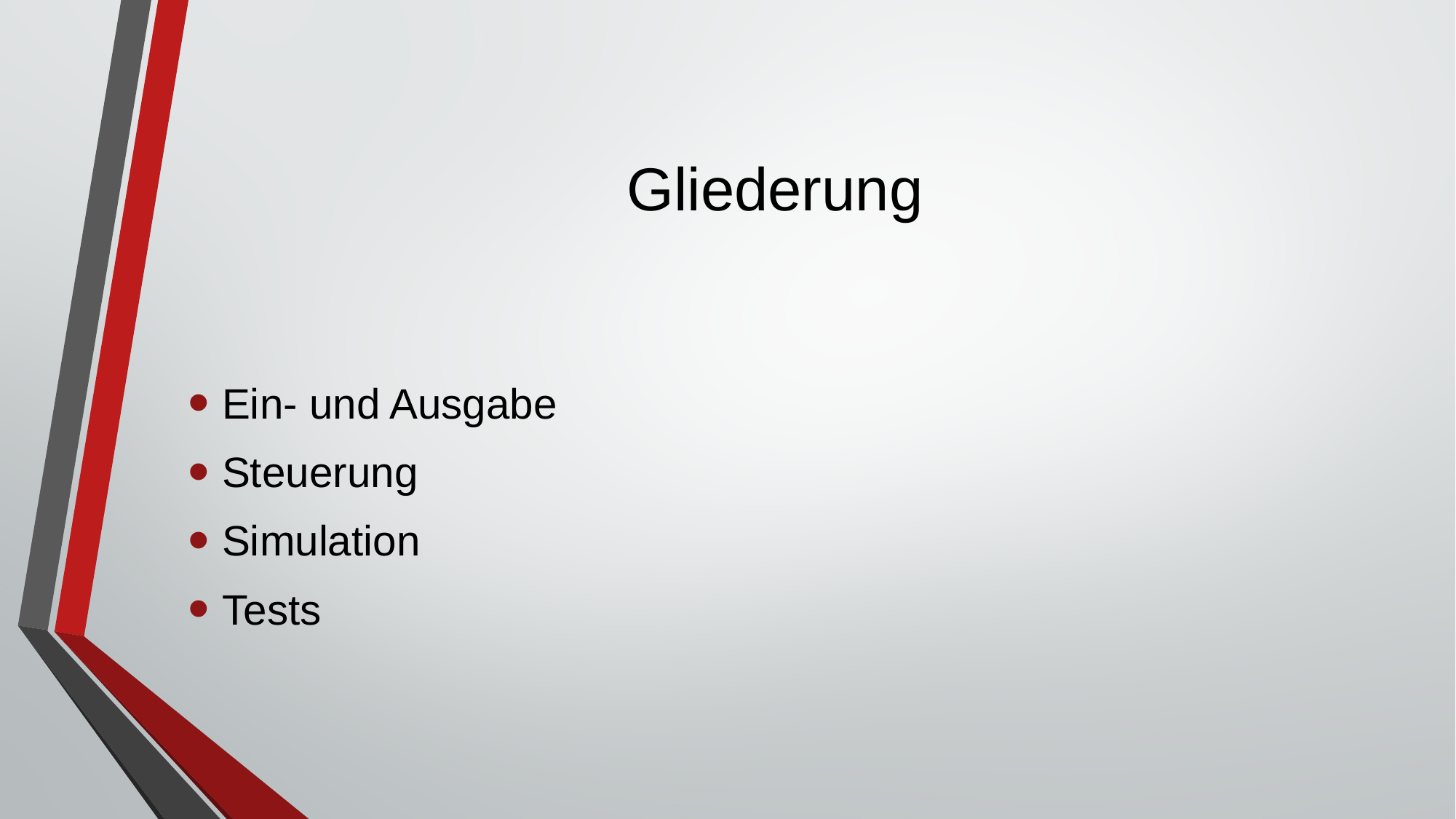

# Gliederung
Ein- und Ausgabe
Steuerung
Simulation
Tests